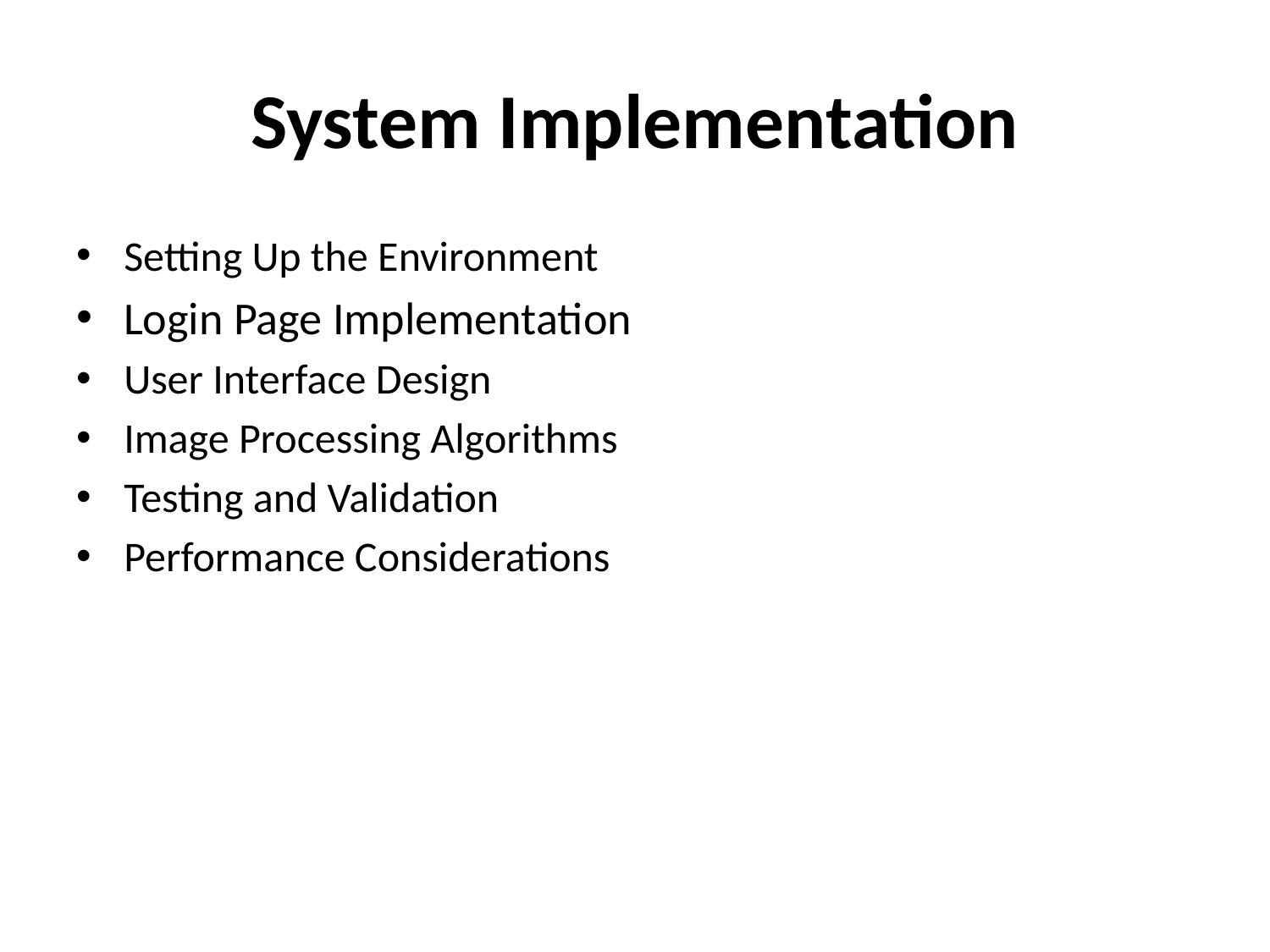

# System Implementation
Setting Up the Environment
Login Page Implementation
User Interface Design
Image Processing Algorithms
Testing and Validation
Performance Considerations